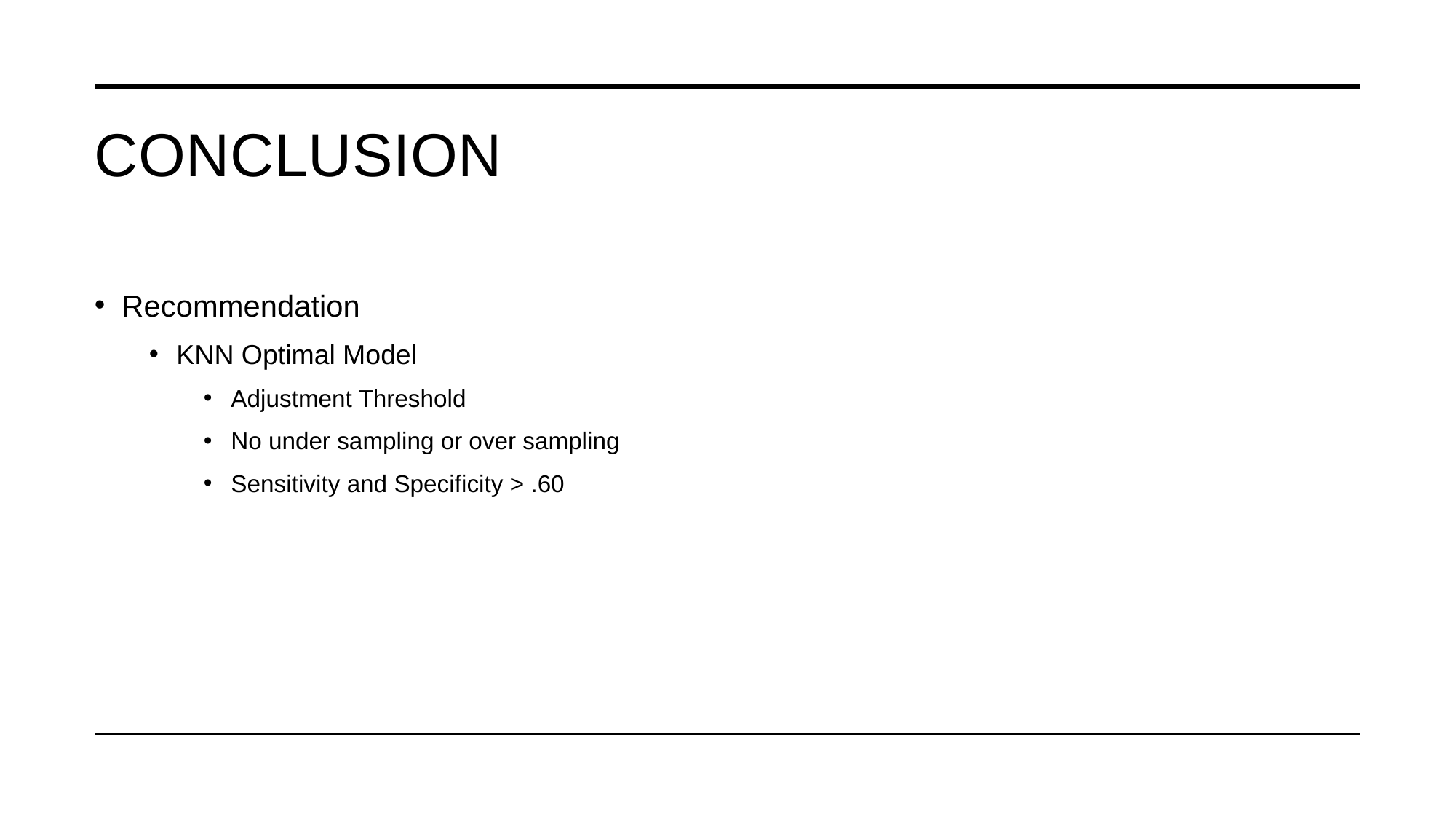

# Conclusion
Recommendation
KNN Optimal Model
Adjustment Threshold
No under sampling or over sampling
Sensitivity and Specificity > .60